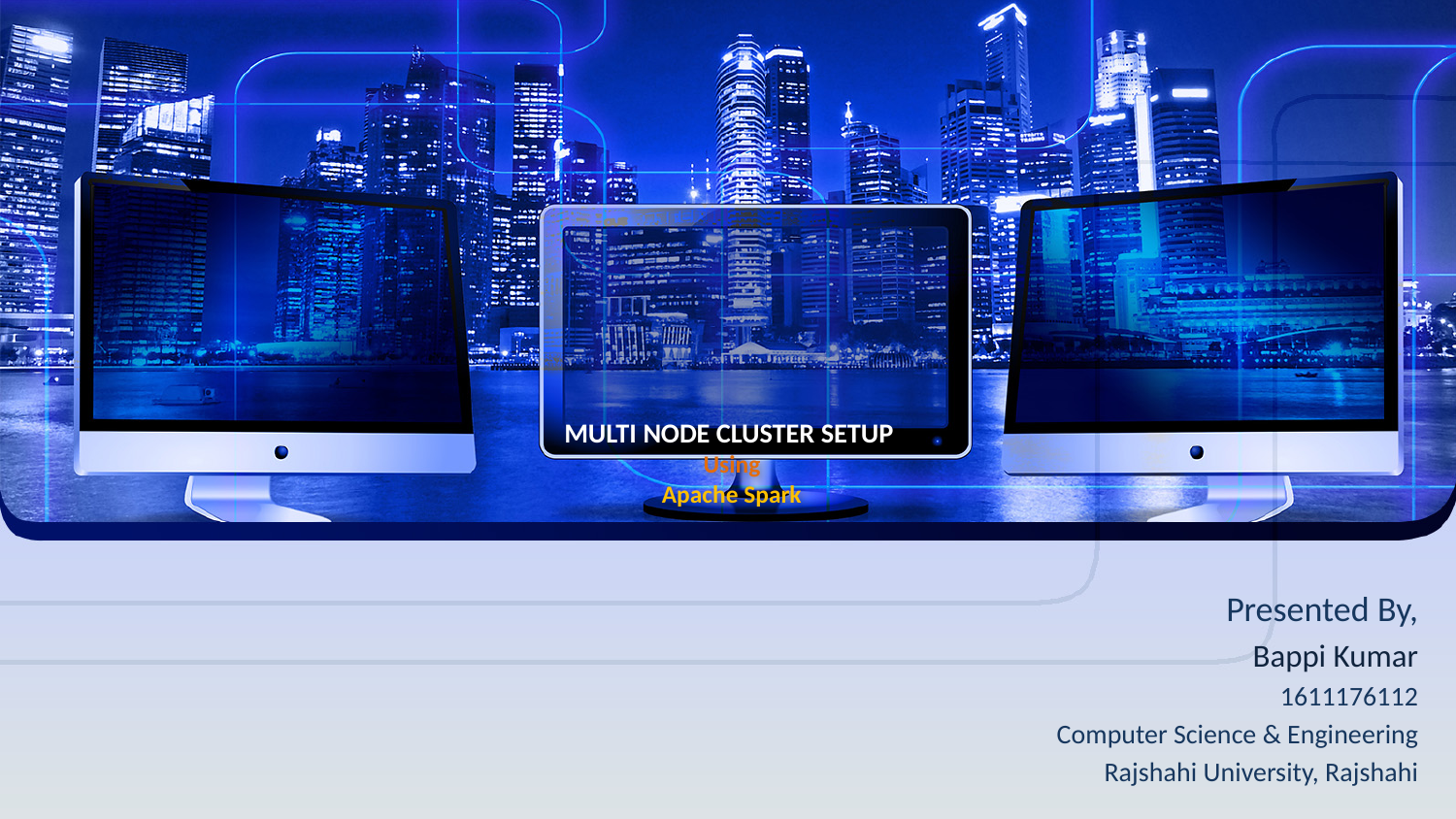

# MULTI NODE CLUSTER SETUP Using Apache Spark
                                                                           Presented By,
Bappi Kumar
1611176112
Computer Science & Engineering
 Rajshahi University, Rajshahi